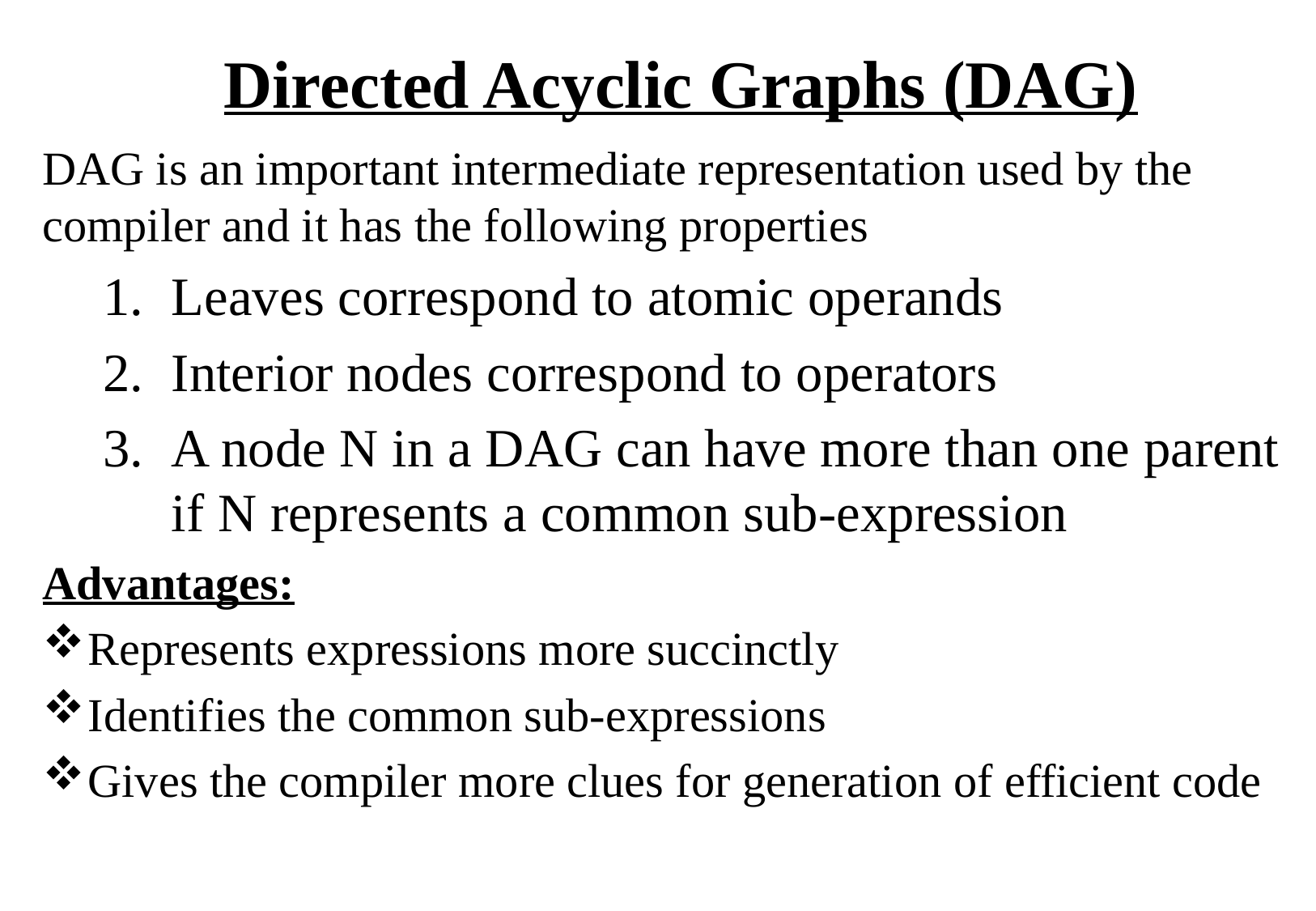

# Directed Acyclic Graphs (DAG)
DAG is an important intermediate representation used by the compiler and it has the following properties
Leaves correspond to atomic operands
Interior nodes correspond to operators
A node N in a DAG can have more than one parent if N represents a common sub-expression
Advantages:
Represents expressions more succinctly
Identifies the common sub-expressions
Gives the compiler more clues for generation of efficient code